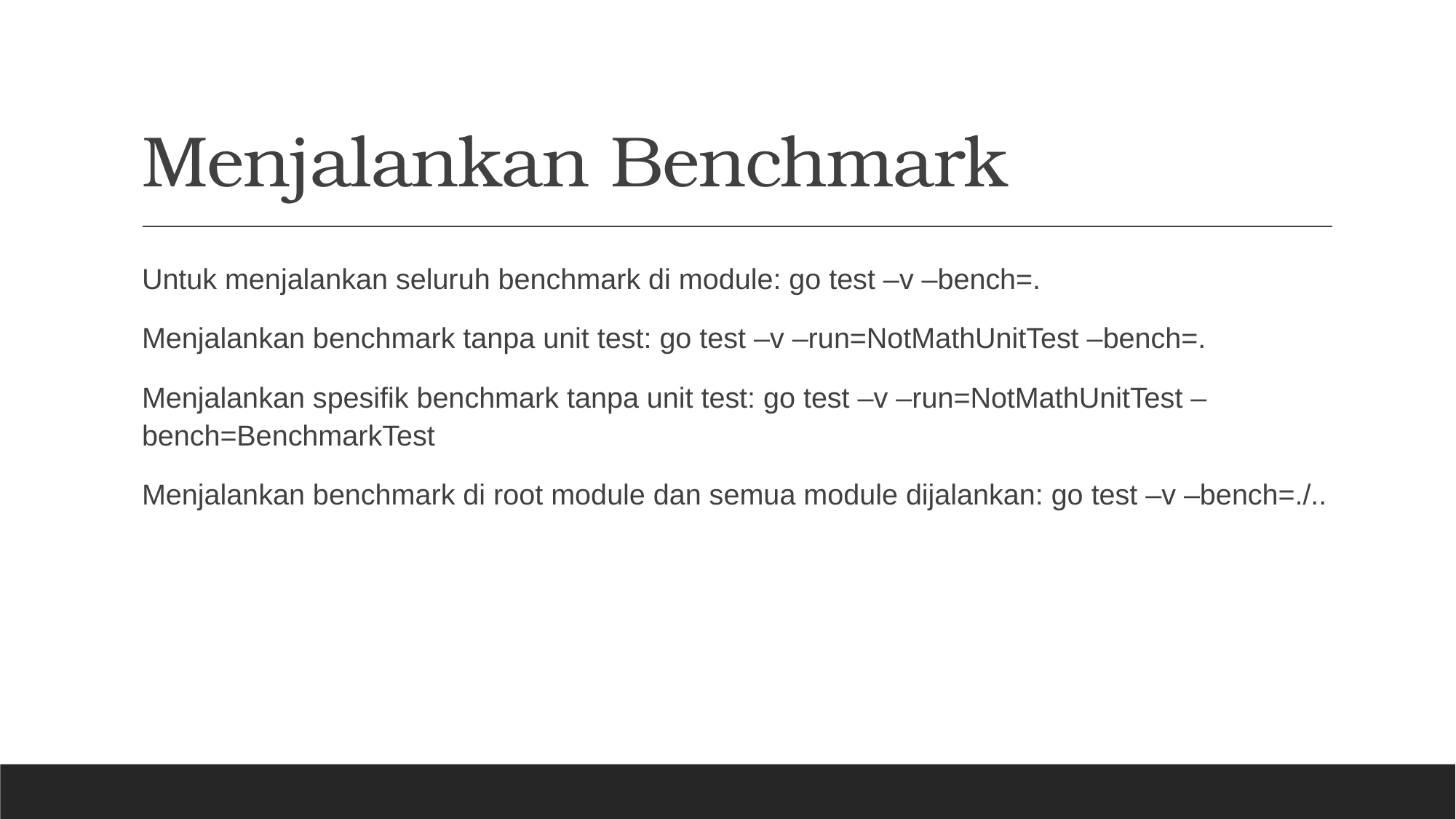

# Menjalankan Benchmark
Untuk menjalankan seluruh benchmark di module: go test –v –bench=.
Menjalankan benchmark tanpa unit test: go test –v –run=NotMathUnitTest –bench=.
Menjalankan spesifik benchmark tanpa unit test: go test –v –run=NotMathUnitTest –bench=BenchmarkTest
Menjalankan benchmark di root module dan semua module dijalankan: go test –v –bench=./..